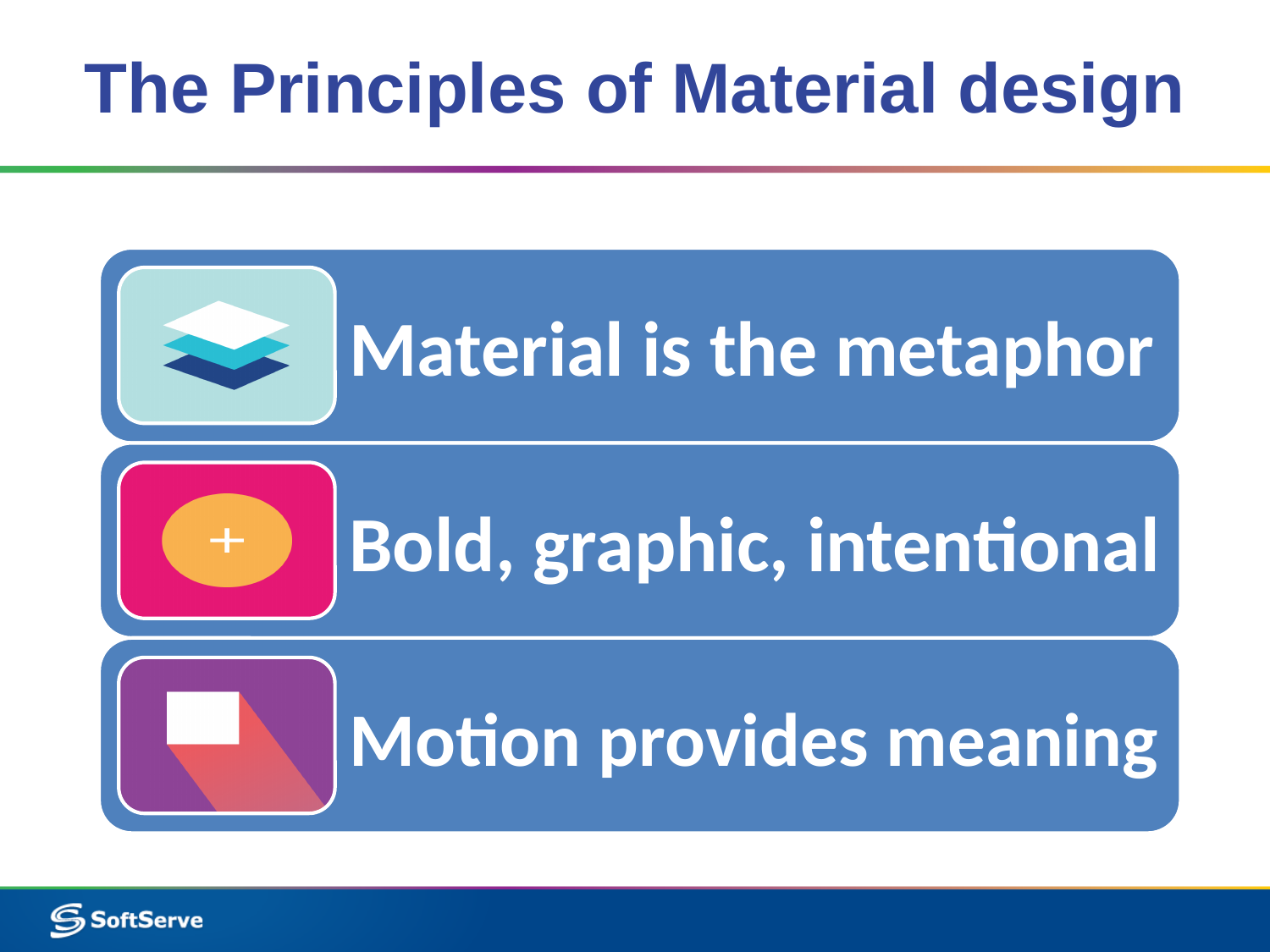

# The Principles of Material design
Material is the metaphor
Bold, graphic, intentional
Motion provides meaning